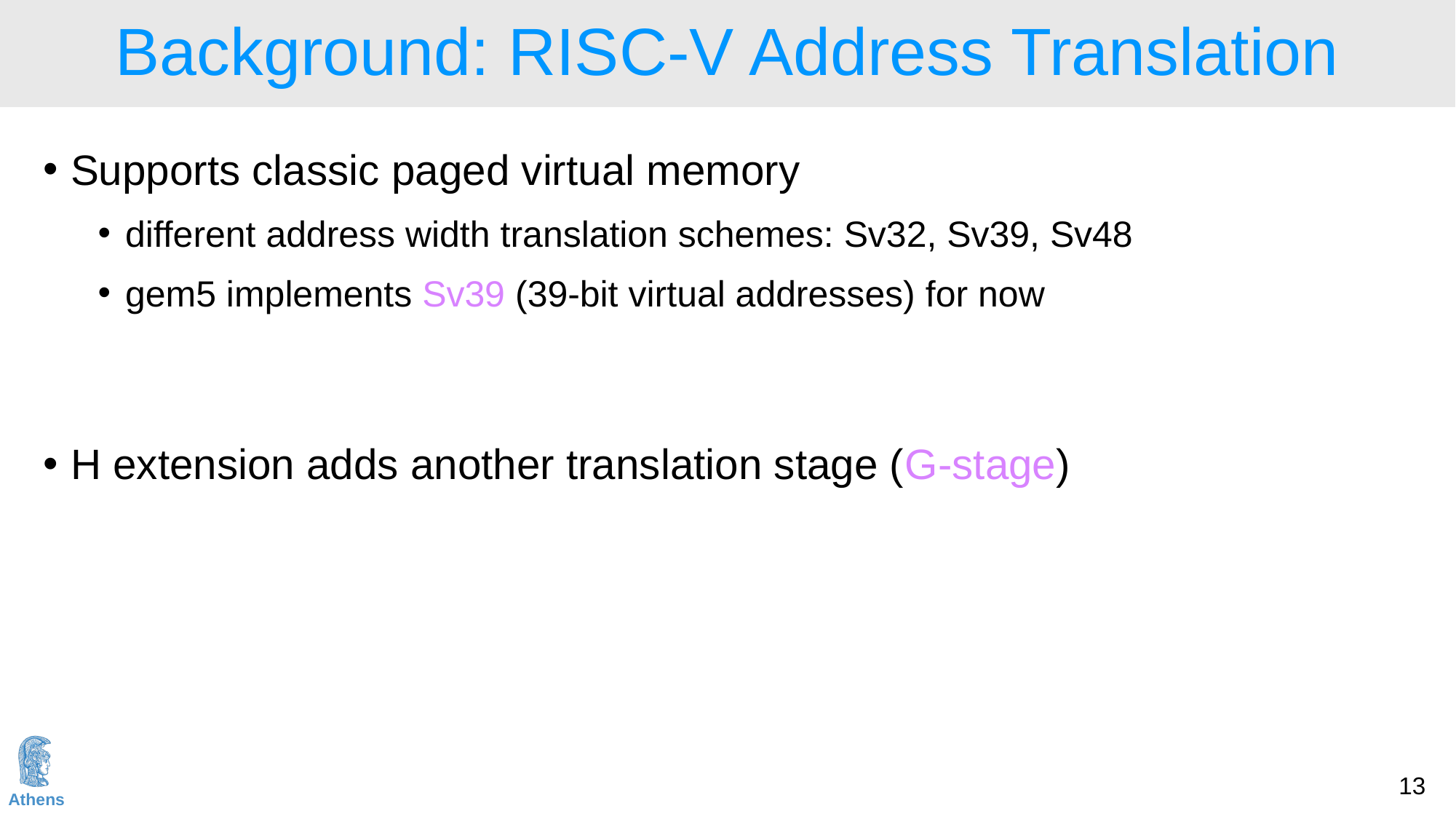

# Background: RISC-V Address Translation
Supports classic paged virtual memory
different address width translation schemes: Sv32, Sv39, Sv48
gem5 implements Sv39 (39-bit virtual addresses) for now

H extension adds another translation stage (G-stage)